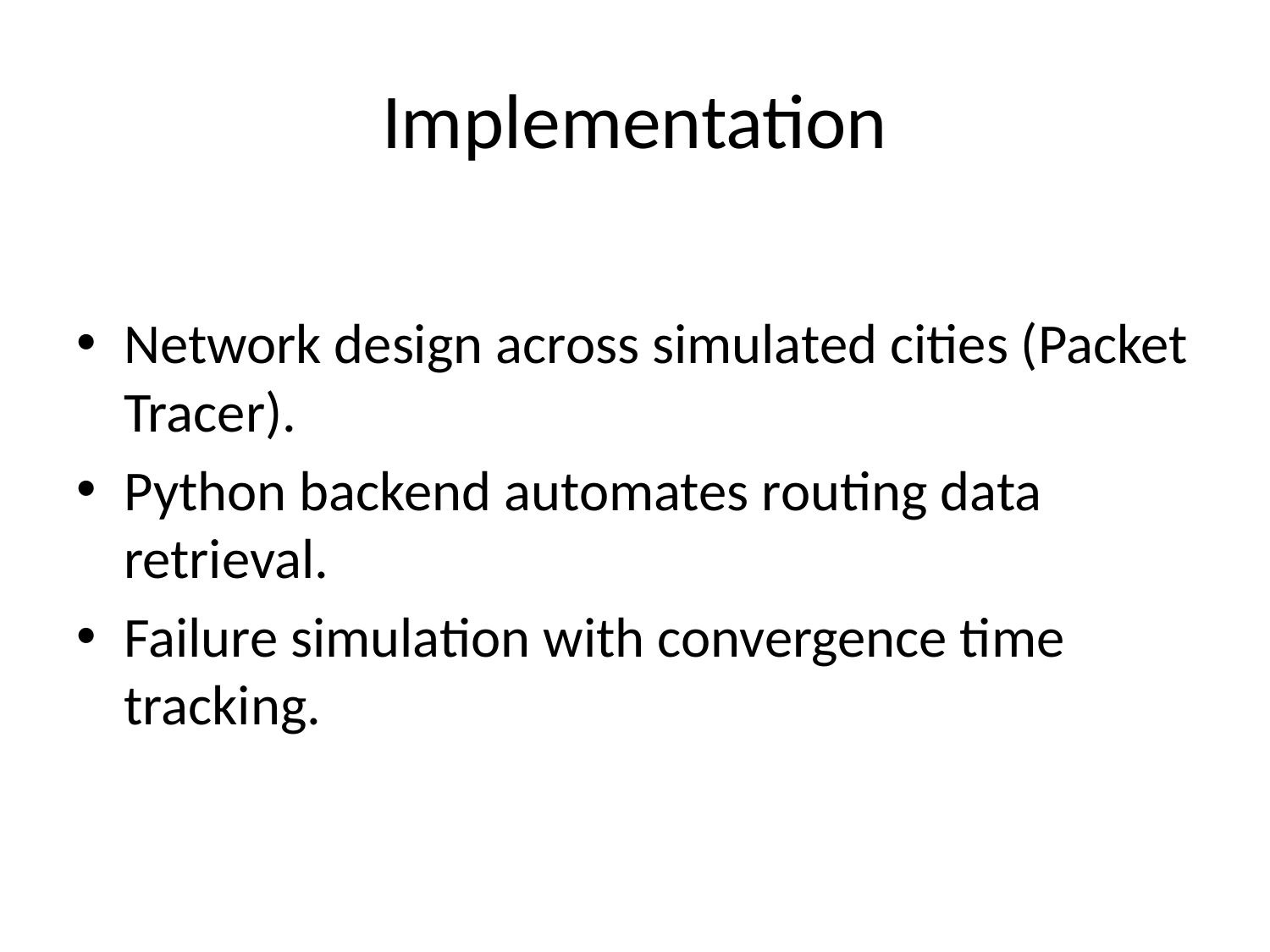

# Implementation

Network design across simulated cities (Packet Tracer).
Python backend automates routing data retrieval.
Failure simulation with convergence time tracking.